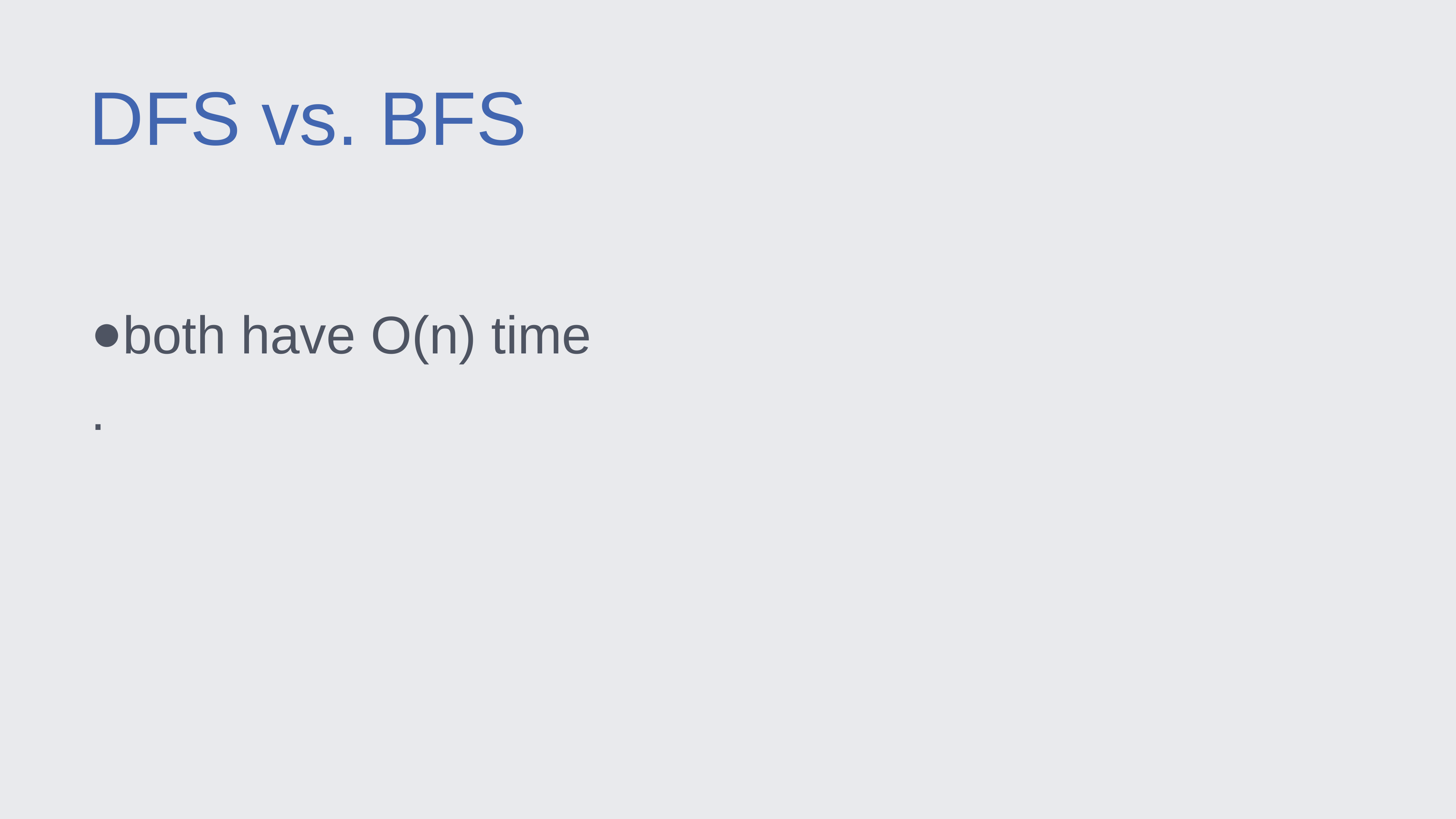

DFS vs. BFS

both have O(n) time
.